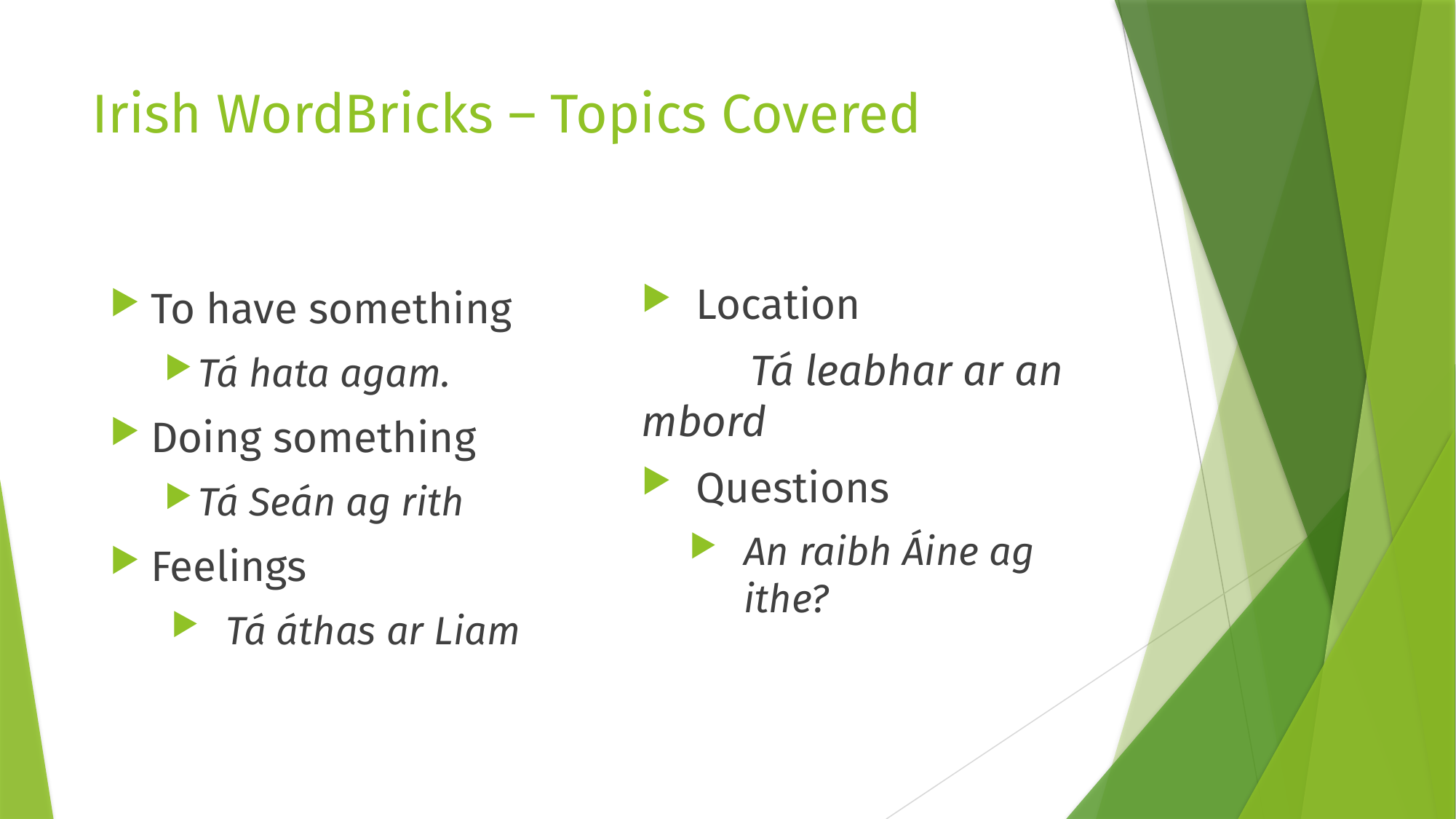

# Irish WordBricks – Topics Covered
Location
	Tá leabhar ar an mbord
Questions
An raibh Áine ag ithe?
To have something
Tá hata agam.
Doing something
Tá Seán ag rith
Feelings
Tá áthas ar Liam